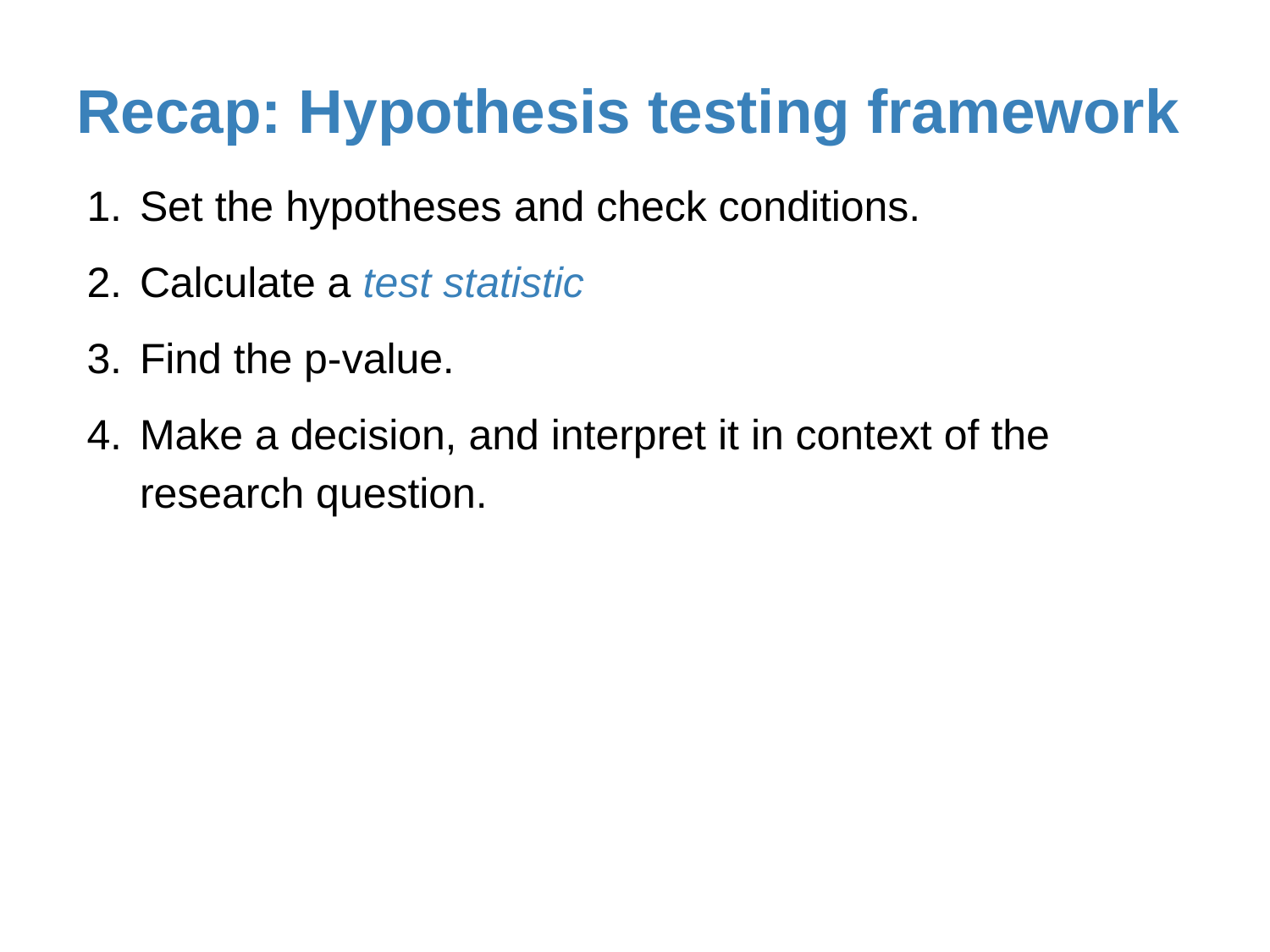

# Recap: Hypothesis testing framework
Set the hypotheses and check conditions.
Calculate a test statistic
Find the p-value.
Make a decision, and interpret it in context of the research question.